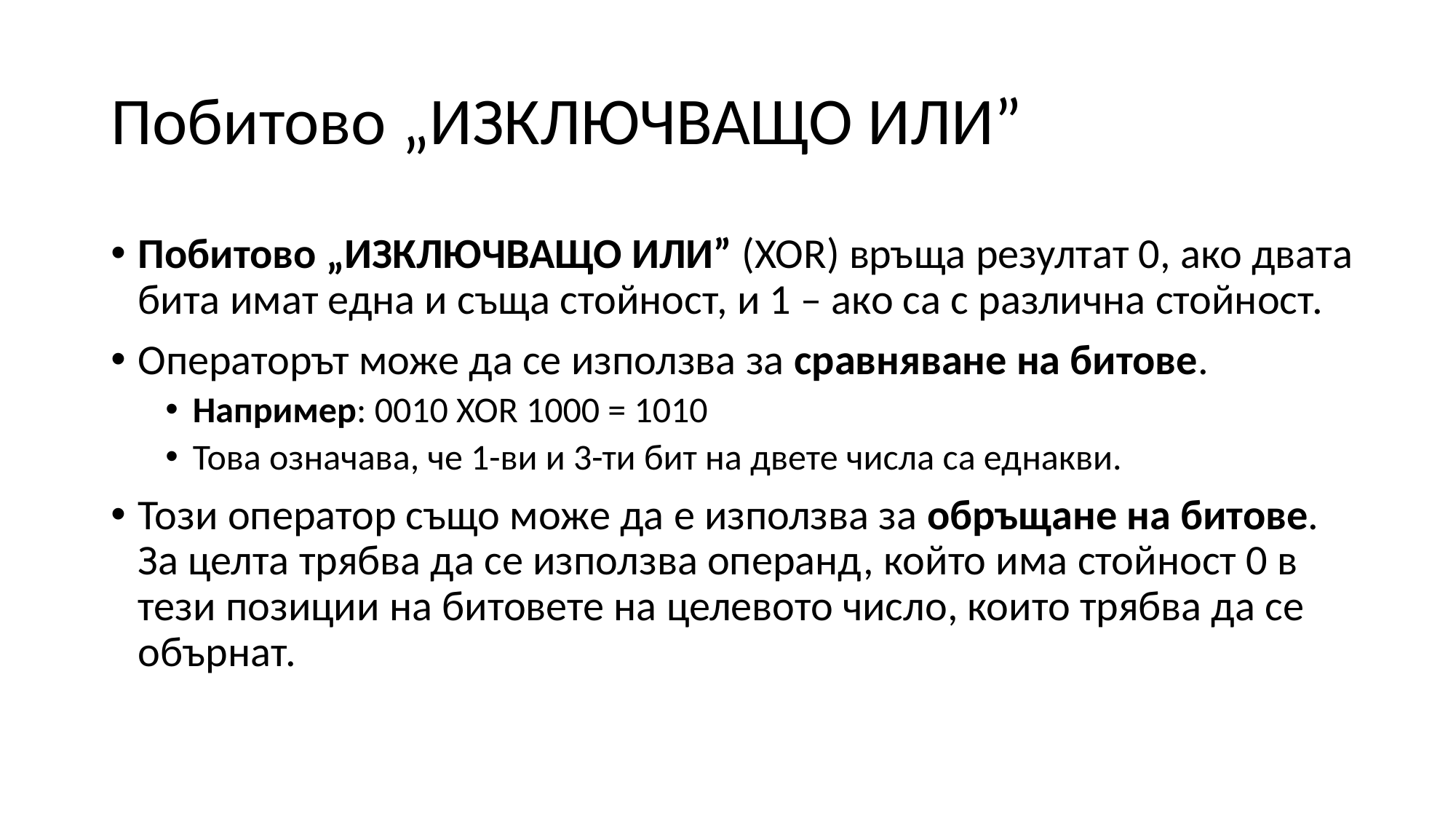

# Побитово „ИЗКЛЮЧВАЩО ИЛИ”
Побитово „ИЗКЛЮЧВАЩО ИЛИ” (XOR) връща резултат 0, ако двата бита имат една и съща стойност, и 1 – ако са с различна стойност.
Операторът може да се използва за сравняване на битове.
Например: 0010 XOR 1000 = 1010
Това означава, че 1-ви и 3-ти бит на двете числа са еднакви.
Този оператор също може да е използва за обръщане на битове. За целта трябва да се използва операнд, който има стойност 0 в тези позиции на битовете на целевото число, които трябва да се обърнат.